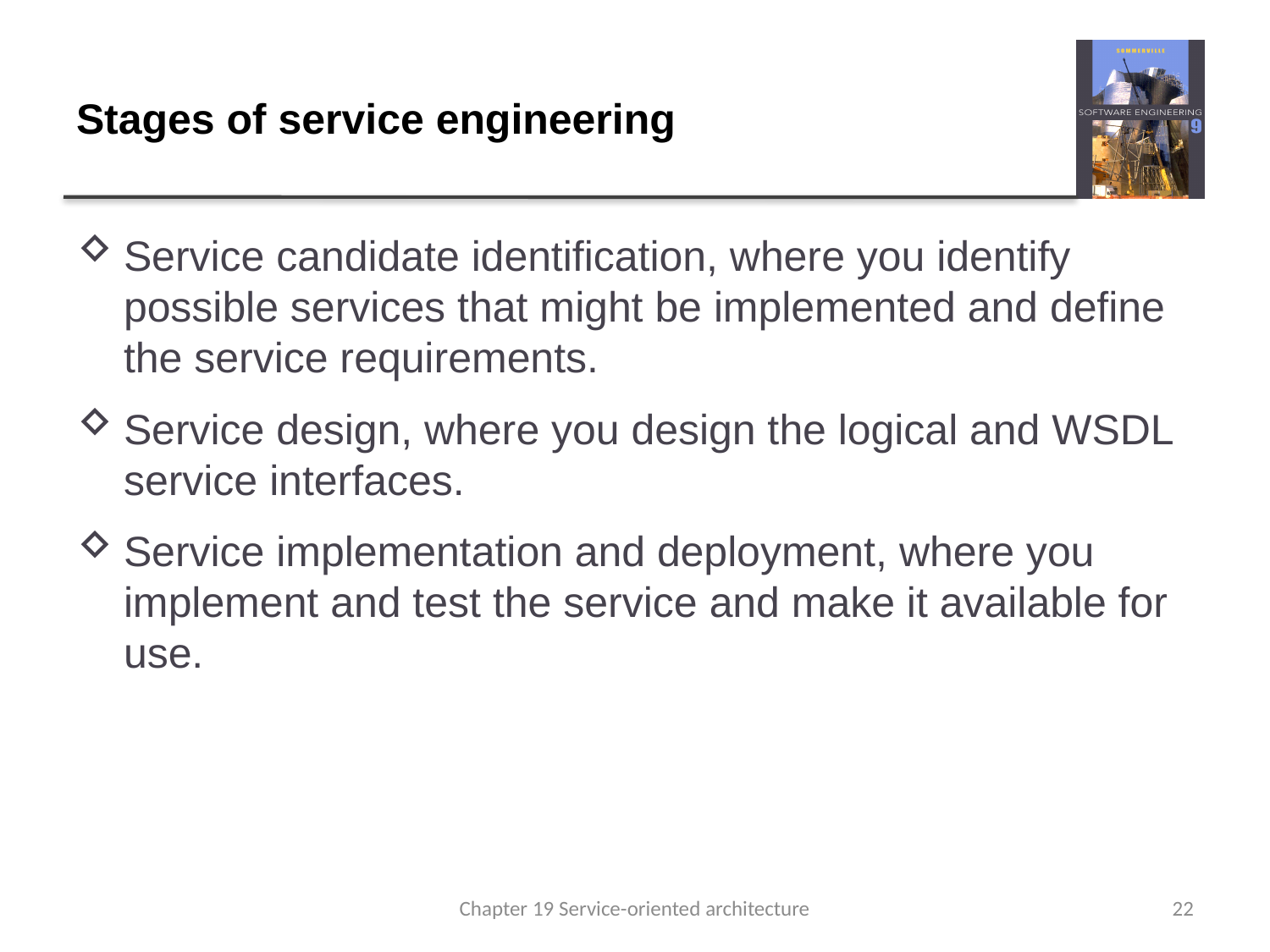

# Stages of service engineering
Service candidate identification, where you identify possible services that might be implemented and define the service requirements.
Service design, where you design the logical and WSDL service interfaces.
Service implementation and deployment, where you implement and test the service and make it available for use.
Chapter 19 Service-oriented architecture
22